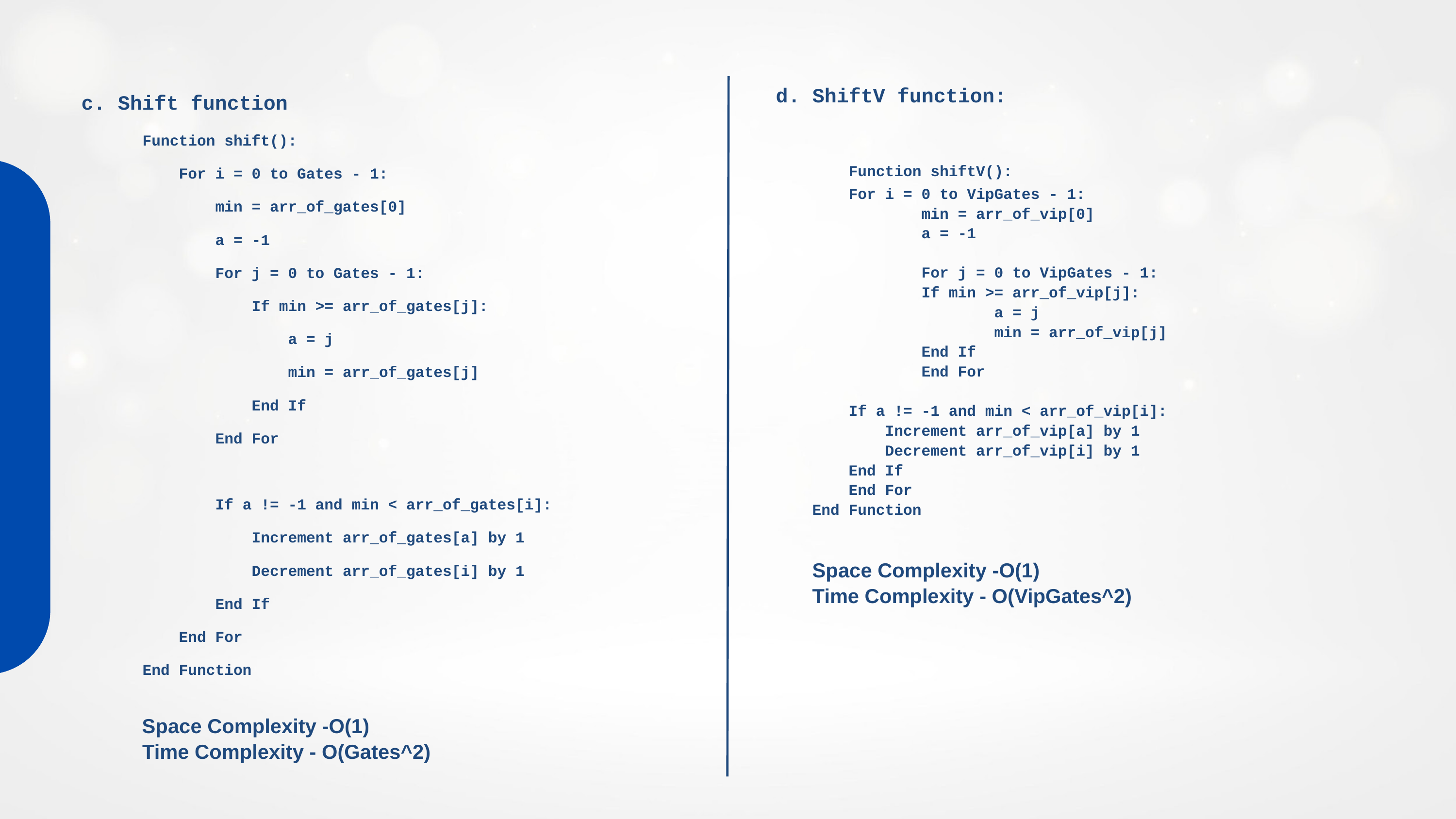

c. Shift function
Function shift():
    For i = 0 to Gates - 1:
        min = arr_of_gates[0]
        a = -1
        For j = 0 to Gates - 1:
            If min >= arr_of_gates[j]:
                a = j
                min = arr_of_gates[j]
            End If
        End For

        If a != -1 and min < arr_of_gates[i]:
            Increment arr_of_gates[a] by 1
            Decrement arr_of_gates[i] by 1
        End If
    End For
End Function

Space Complexity -O(1)
Time Complexity - O(Gates^2)

d. ShiftV function:

	Function shiftV():
    	For i = 0 to VipGates - 1:
        	min = arr_of_vip[0]
        	a = -1

        	For j = 0 to VipGates - 1:
            	If min >= arr_of_vip[j]:
                	a = j
                	min = arr_of_vip[j]
            	End If
        	End For

        If a != -1 and min < arr_of_vip[i]:
            Increment arr_of_vip[a] by 1
            Decrement arr_of_vip[i] by 1
        End If
    	End For
End Function

Space Complexity -O(1)
Time Complexity - O(VipGates^2)